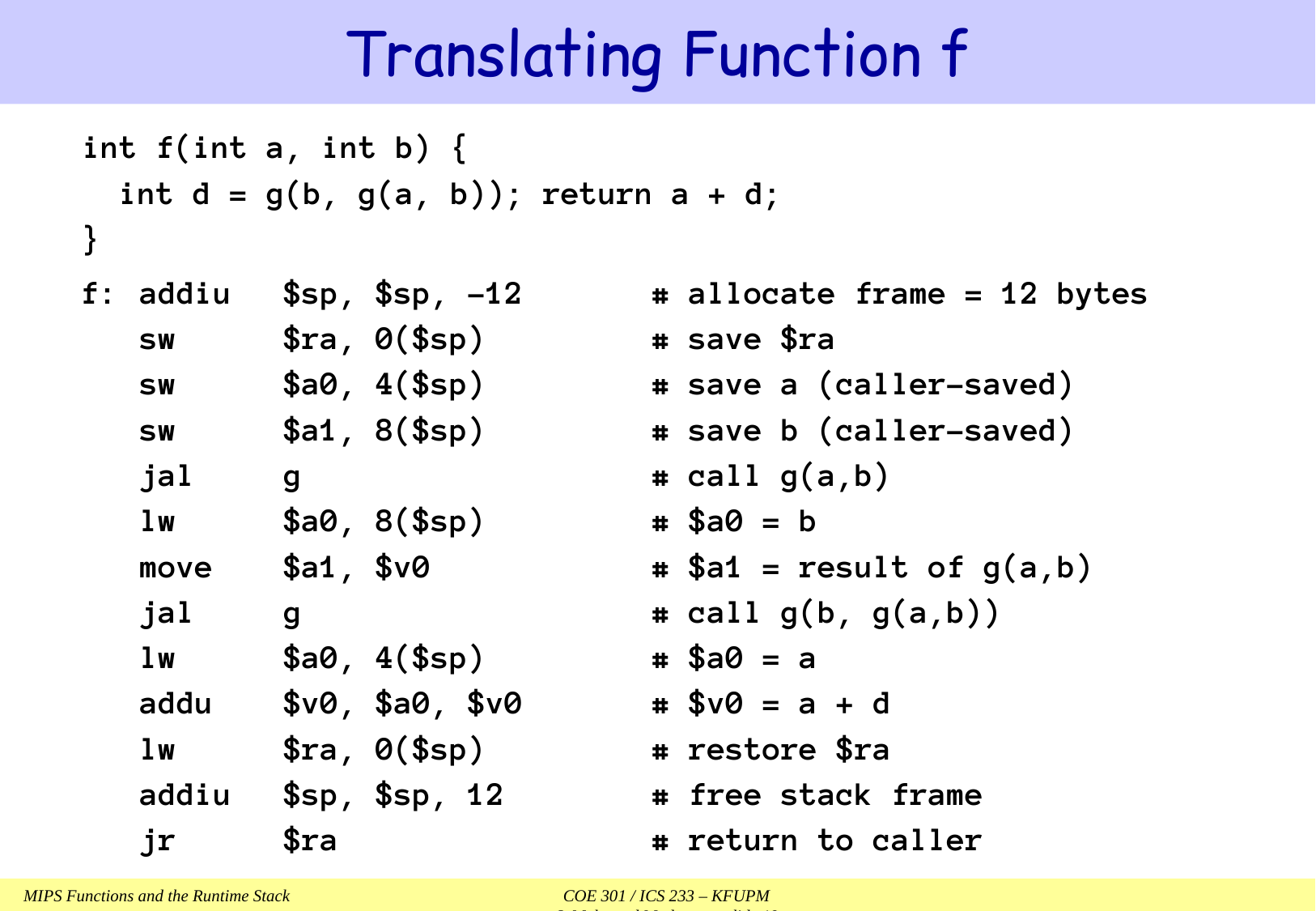

# Translating Function f
int f(int a, int b) {
  int d = g(b, g(a, b)); return a + d;
}

f:	addiu	$sp, $sp, -12	# allocate frame = 12 bytes
	sw	$ra, 0($sp)	# save $ra
	sw	$a0, 4($sp)	# save a (caller-saved)
	sw	$a1, 8($sp)	# save b (caller-saved)
	jal	g	# call g(a,b)
	lw	$a0, 8($sp)	# $a0 = b
	move	$a1, $v0	# $a1 = result of g(a,b)
	jal	g	# call g(b, g(a,b))
	lw	$a0, 4($sp)	# $a0 = a
	addu	$v0, $a0, $v0	# $v0 = a + d
	lw	$ra, 0($sp)	# restore $ra
	addiu	$sp, $sp, 12	# free stack frame
	jr	$ra	# return to caller